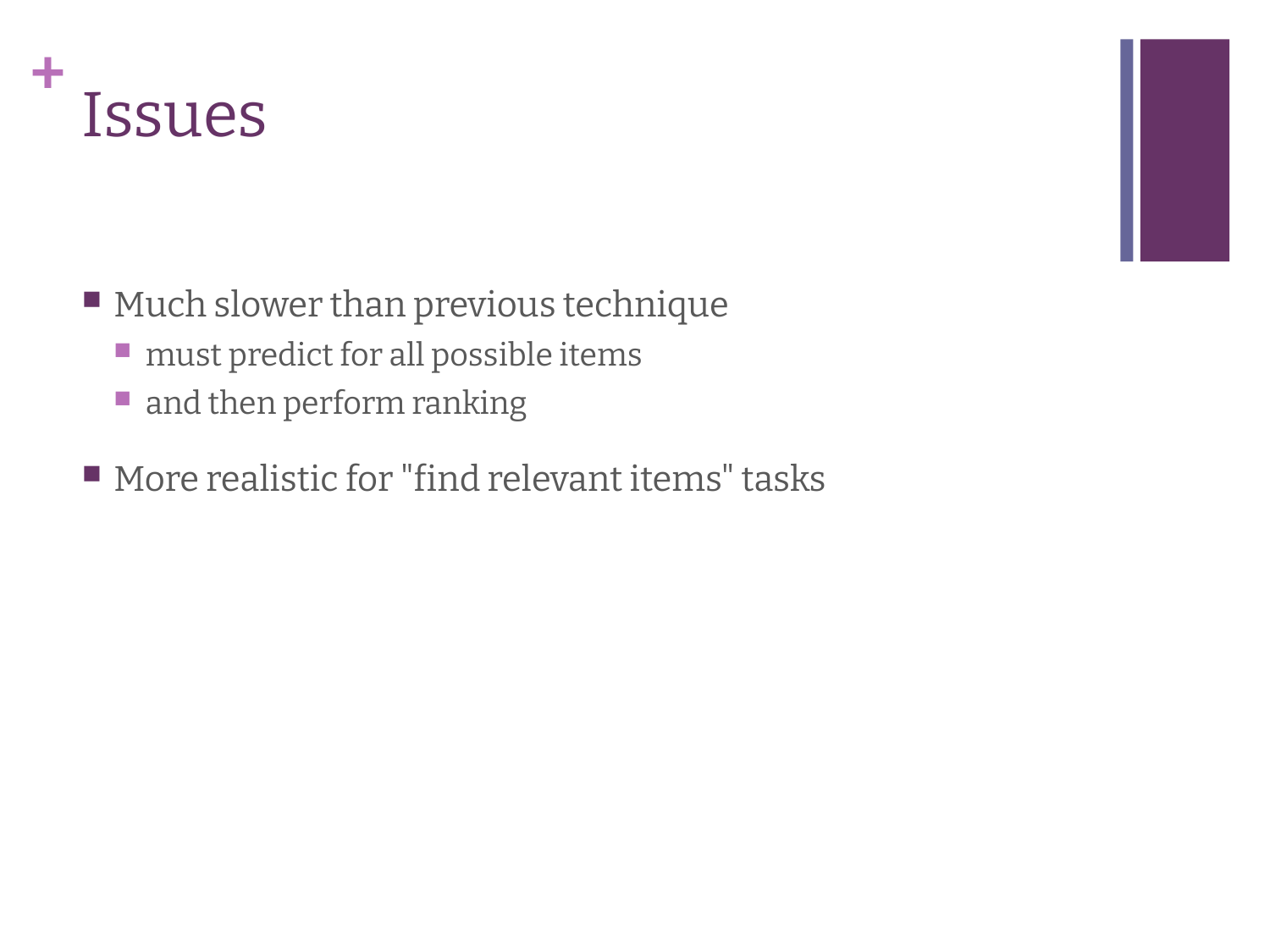

# Issues
Much slower than previous technique
must predict for all possible items
and then perform ranking
More realistic for "find relevant items" tasks